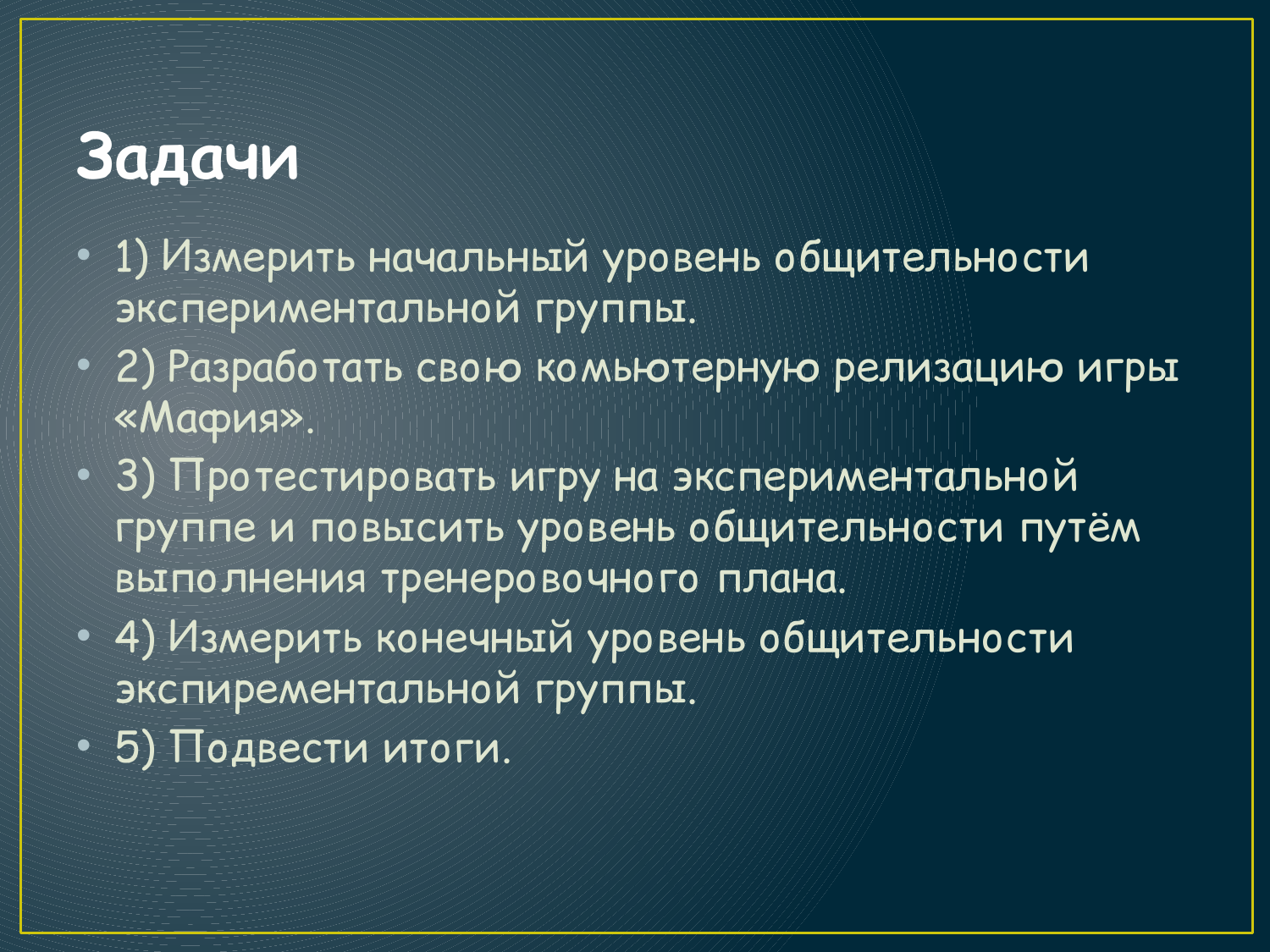

# Задачи
1) Измерить начальный уровень общительности экспериментальной группы.
2) Разработать свою комьютерную релизацию игры «Мафия».
3) Протестировать игру на экспериментальной группе и повысить уровень общительности путём выполнения тренеровочного плана.
4) Измерить конечный уровень общительности экспирементальной группы.
5) Подвести итоги.